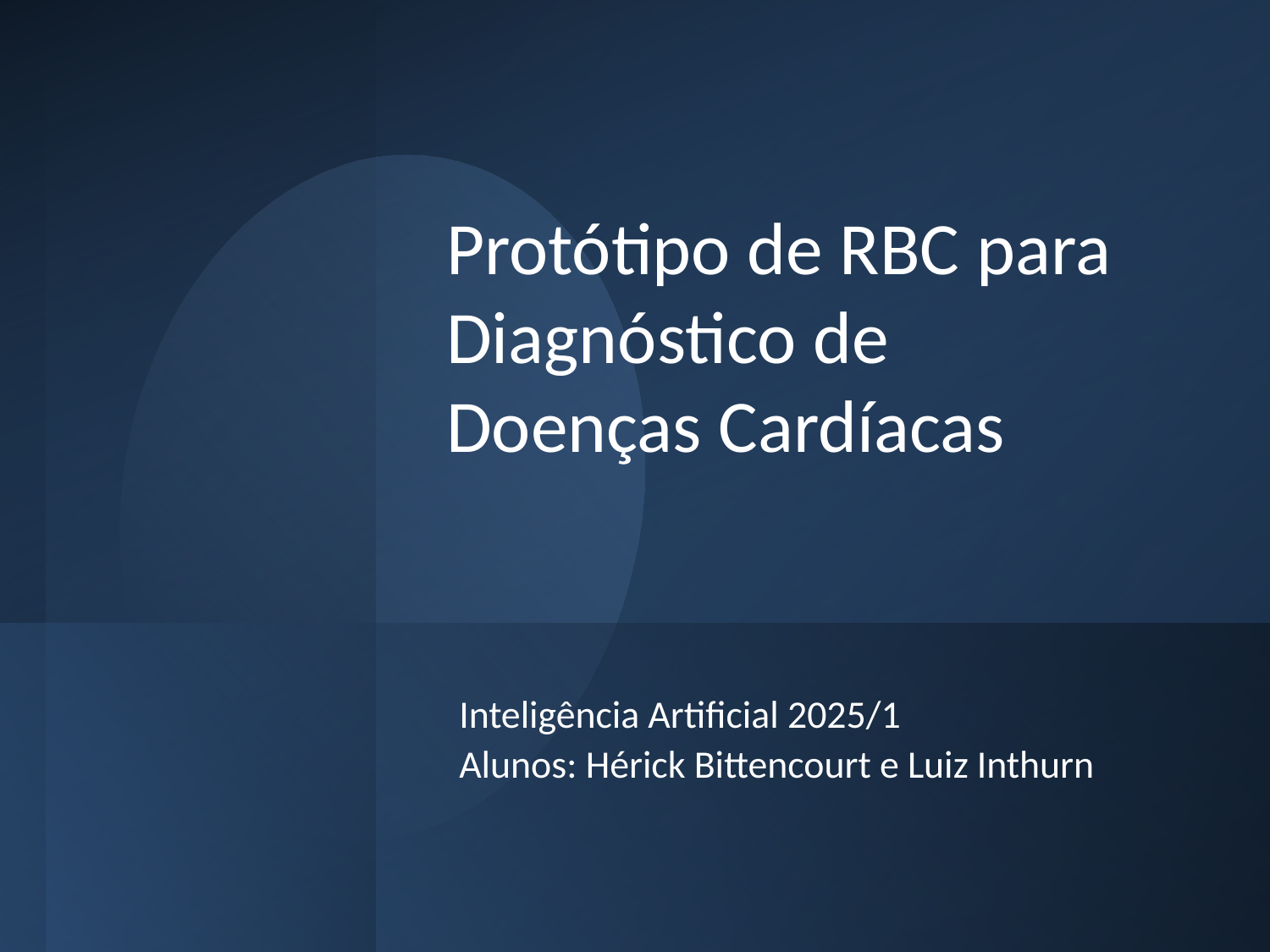

# Protótipo de RBC para Diagnóstico de Doenças Cardíacas

Inteligência Artificial 2025/1
Alunos: Hérick Bittencourt e Luiz Inthurn